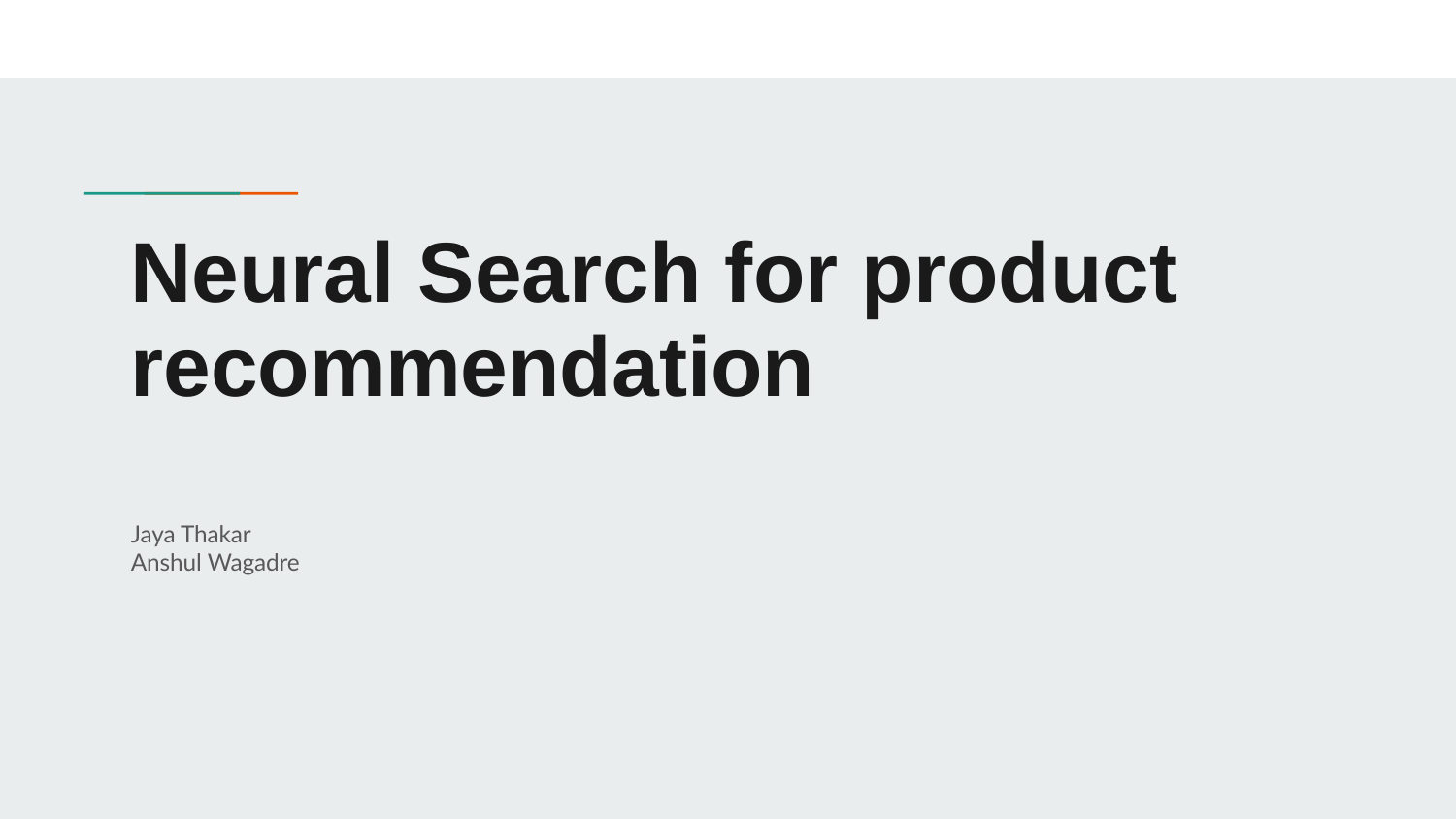

# Neural Search for product recommendation
Jaya Thakar
Anshul Wagadre